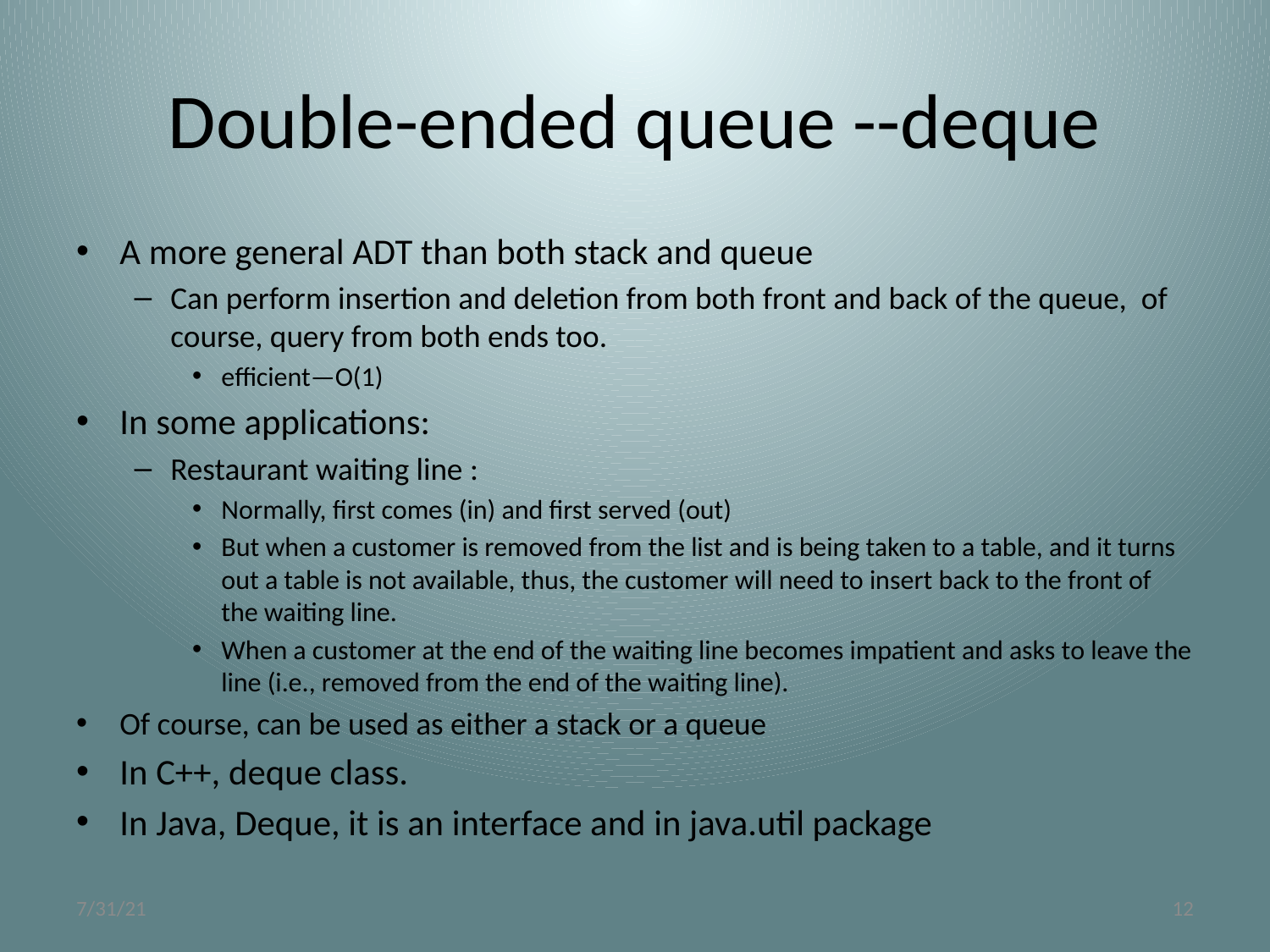

# Double-ended queue --deque
A more general ADT than both stack and queue
Can perform insertion and deletion from both front and back of the queue,  of course, query from both ends too.
efficient—O(1)
In some applications:
Restaurant waiting line :
Normally, first comes (in) and first served (out)
But when a customer is removed from the list and is being taken to a table, and it turns out a table is not available, thus, the customer will need to insert back to the front of the waiting line.
When a customer at the end of the waiting line becomes impatient and asks to leave the line (i.e., removed from the end of the waiting line).
Of course, can be used as either a stack or a queue
In C++, deque class.
In Java, Deque, it is an interface and in java.util package

7/31/21
12